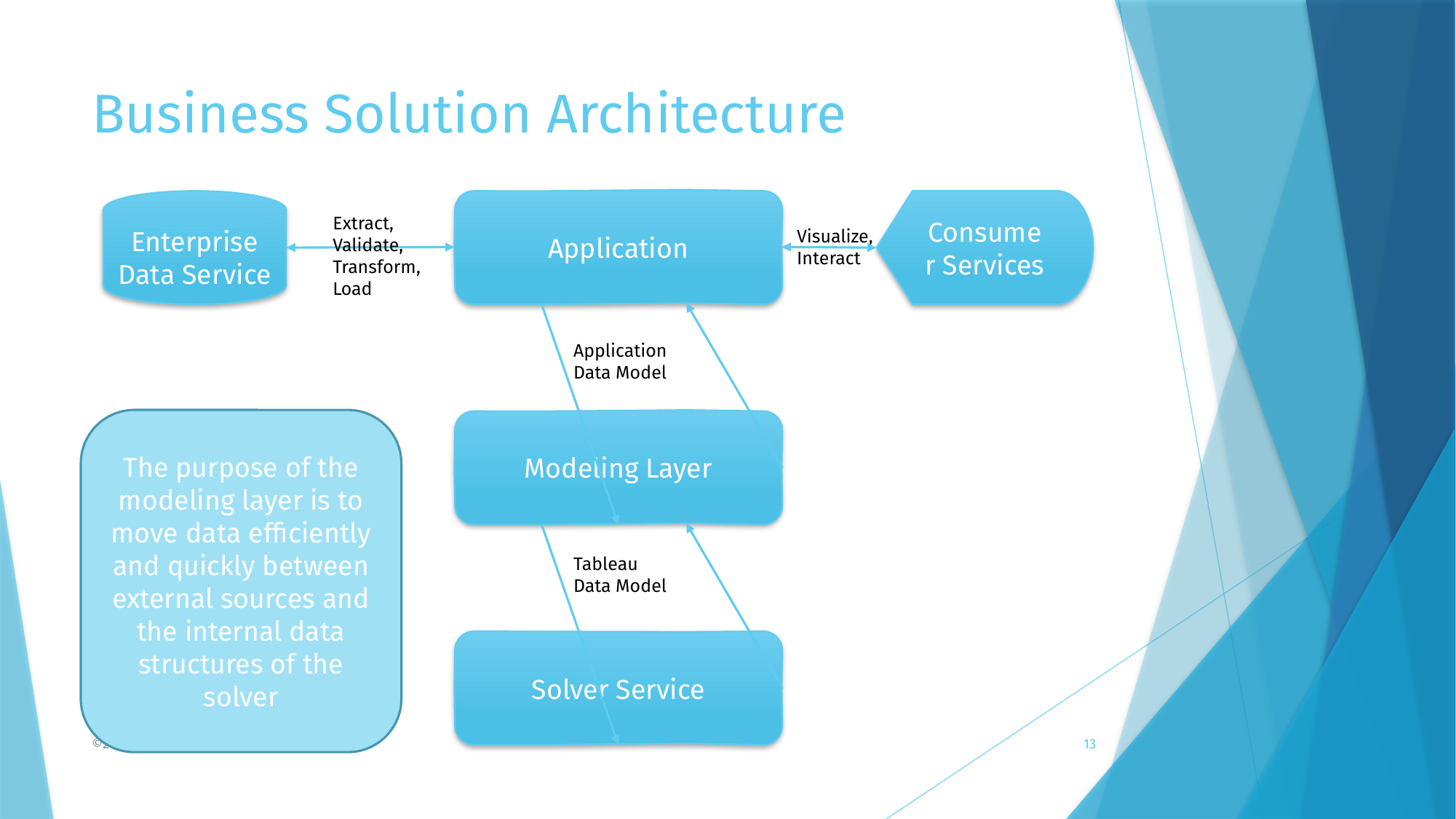

# Business Solution Architecture
Application
Enterprise Data Service
Consumer Services
Extract, Validate, Transform, Load
Visualize,
Interact
Application Data Model
Modeling Layer
The purpose of the modeling layer is to move data efficiently and quickly between external sources and the internal data structures of the solver
Tableau Data Model
Solver Service
13
©2018 Jeremy A. Bloom